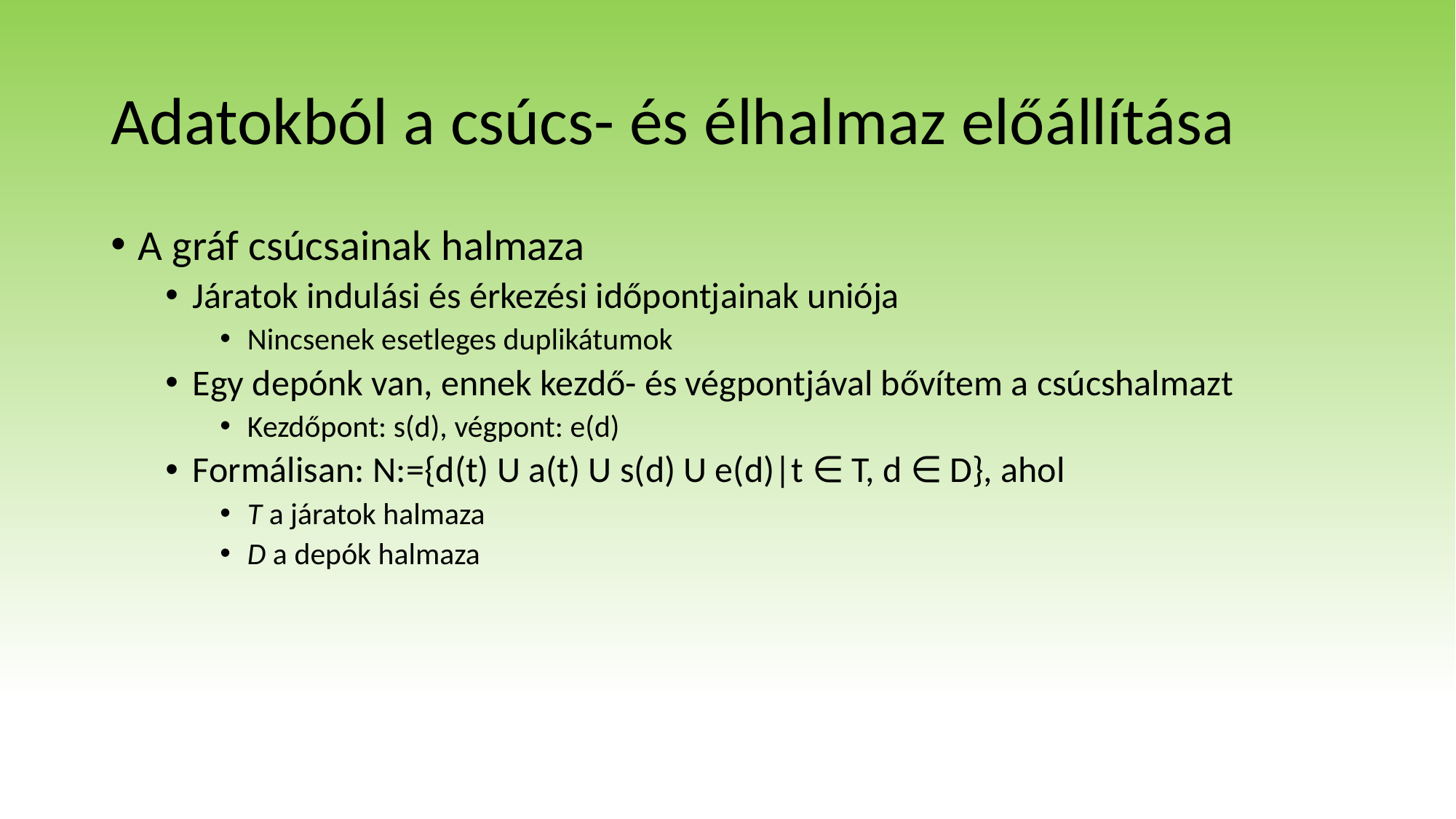

# Adatokból a csúcs- és élhalmaz előállítása
A gráf csúcsainak halmaza
Járatok indulási és érkezési időpontjainak uniója
Nincsenek esetleges duplikátumok
Egy depónk van, ennek kezdő- és végpontjával bővítem a csúcshalmazt
Kezdőpont: s(d), végpont: e(d)
Formálisan: N:={d(t) U a(t) U s(d) U e(d)|t ∈ T, d ∈ D}, ahol
T a járatok halmaza
D a depók halmaza